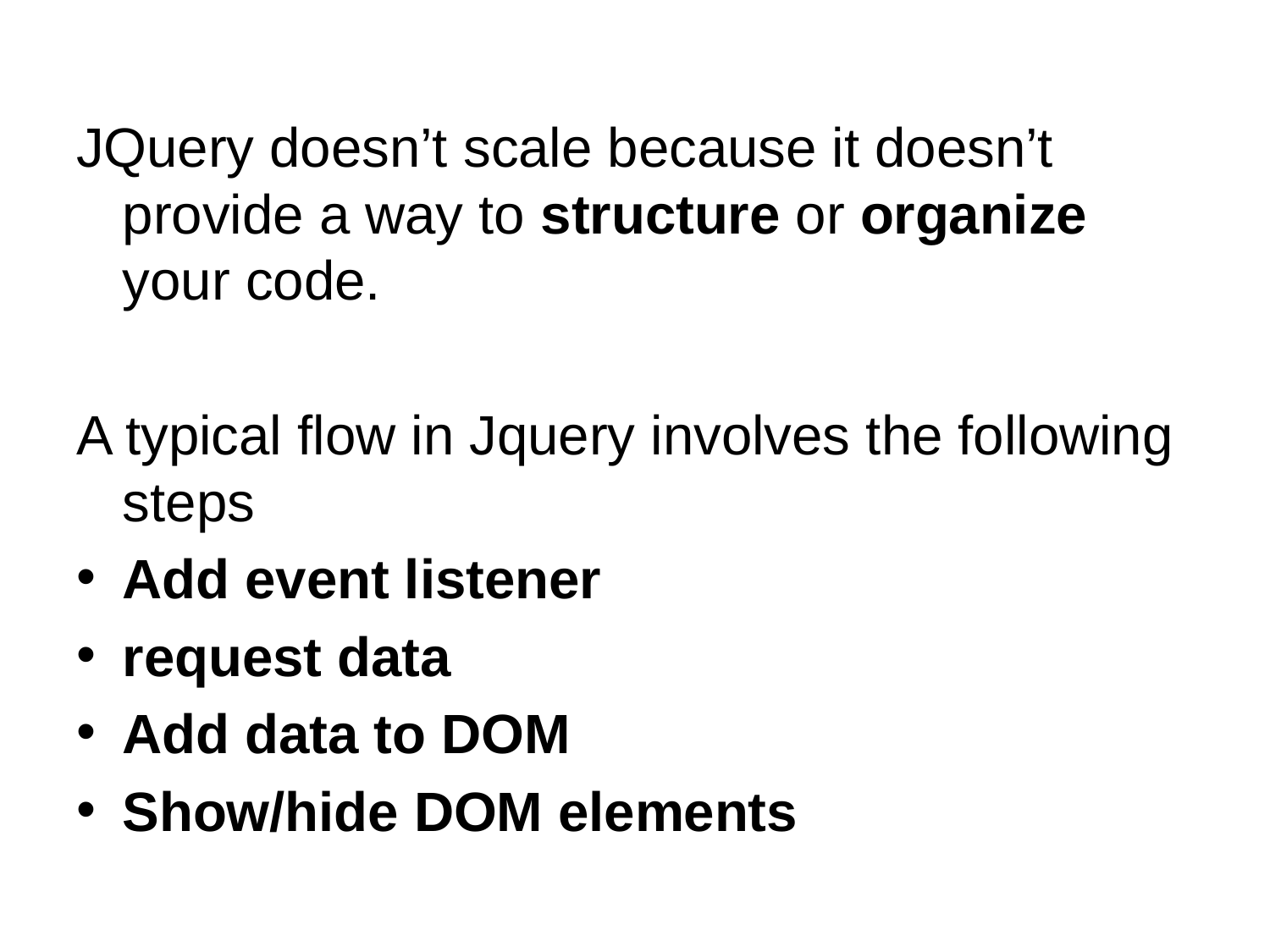

JQuery doesn’t scale because it doesn’t provide a way to structure or organize your code.

A typical flow in Jquery involves the following steps
Add event listener
request data
Add data to DOM
Show/hide DOM elements